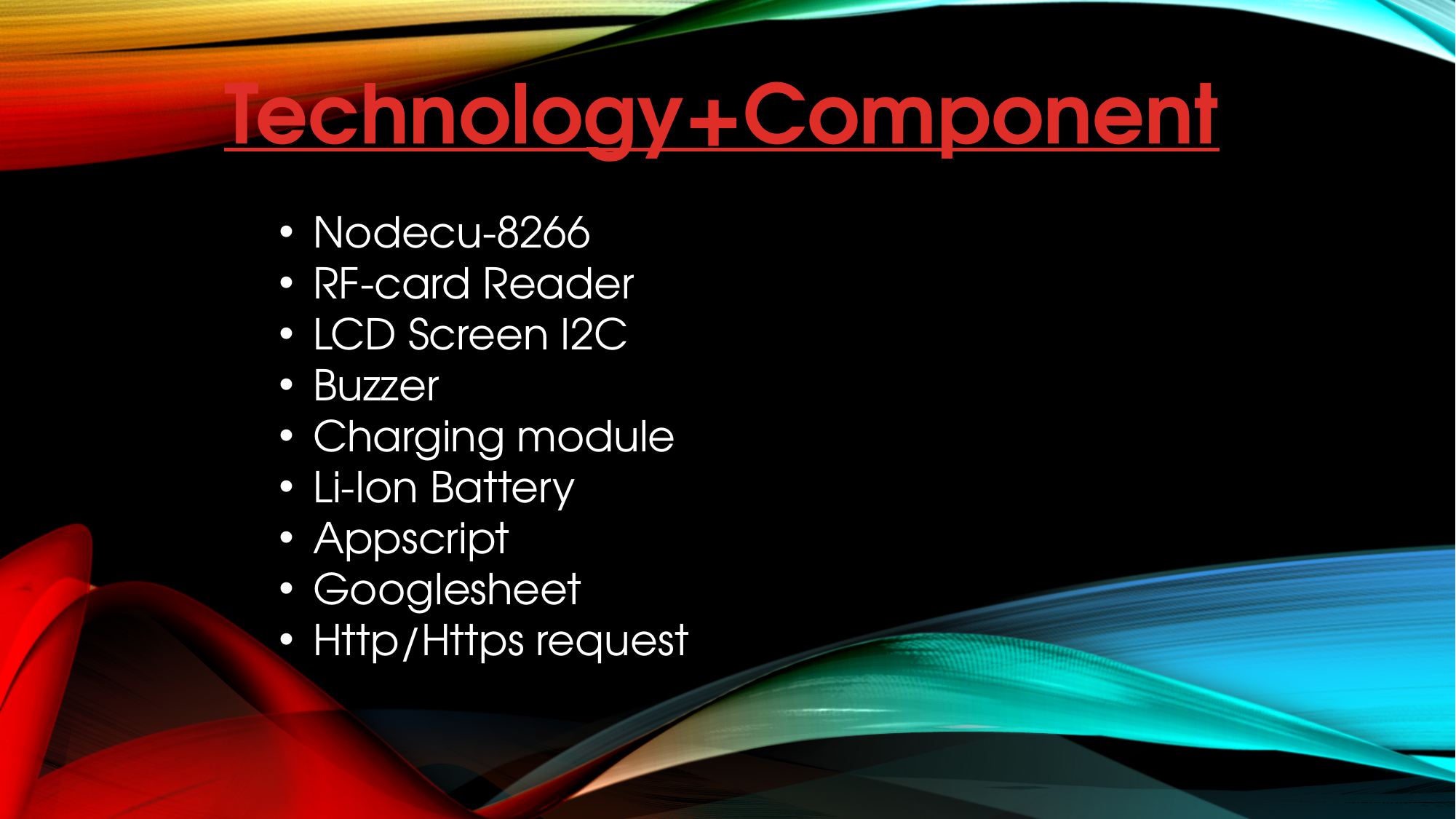

Technology+Component

Nodecu-8266
RF-card Reader
LCD Screen I2C
Buzzer
Charging module
Li-Ion Battery
Appscript
Googlesheet
Http/Https request